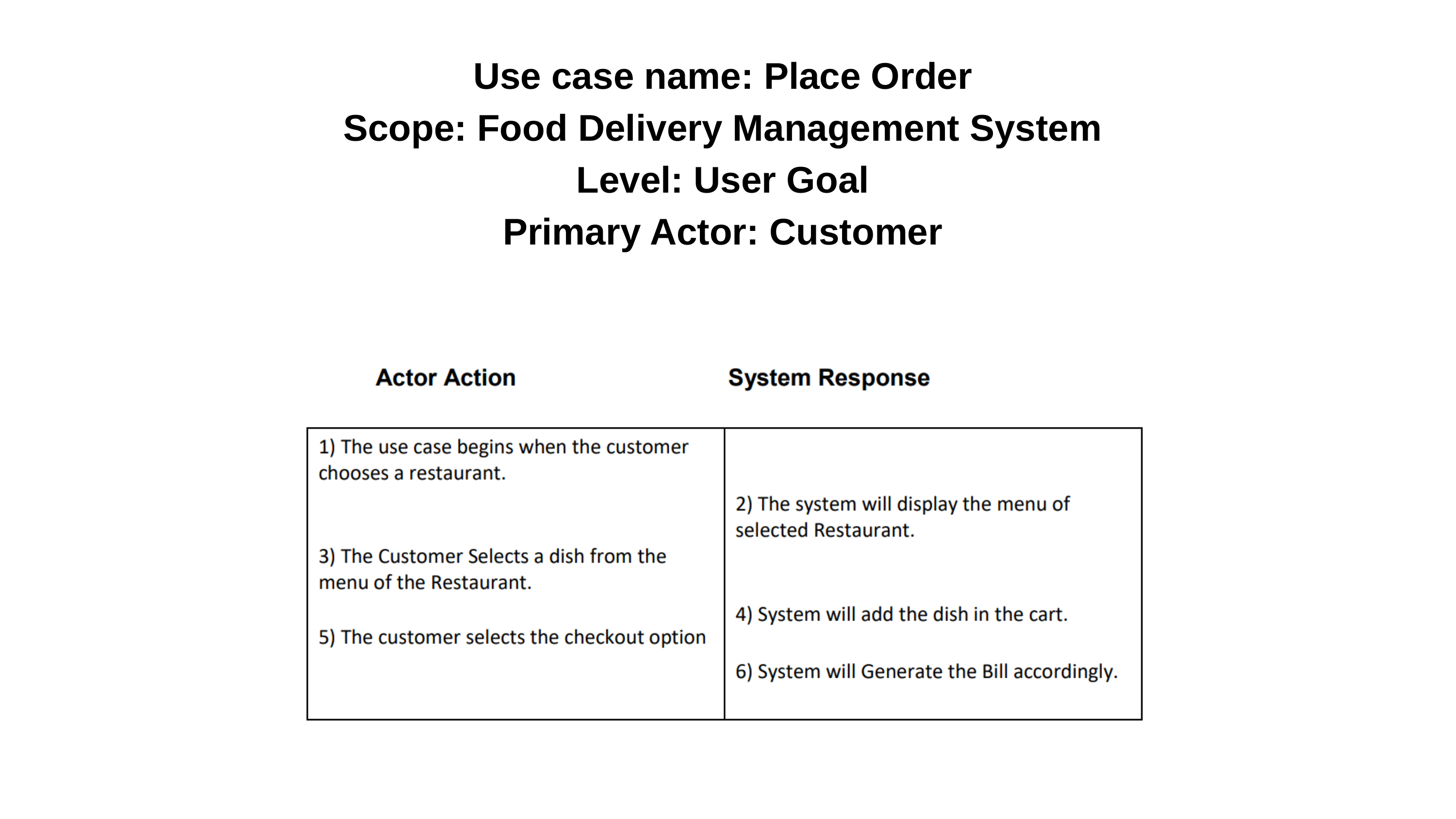

Use case name: Place Order
Scope: Food Delivery Management System
Level: User Goal
Primary Actor: Customer